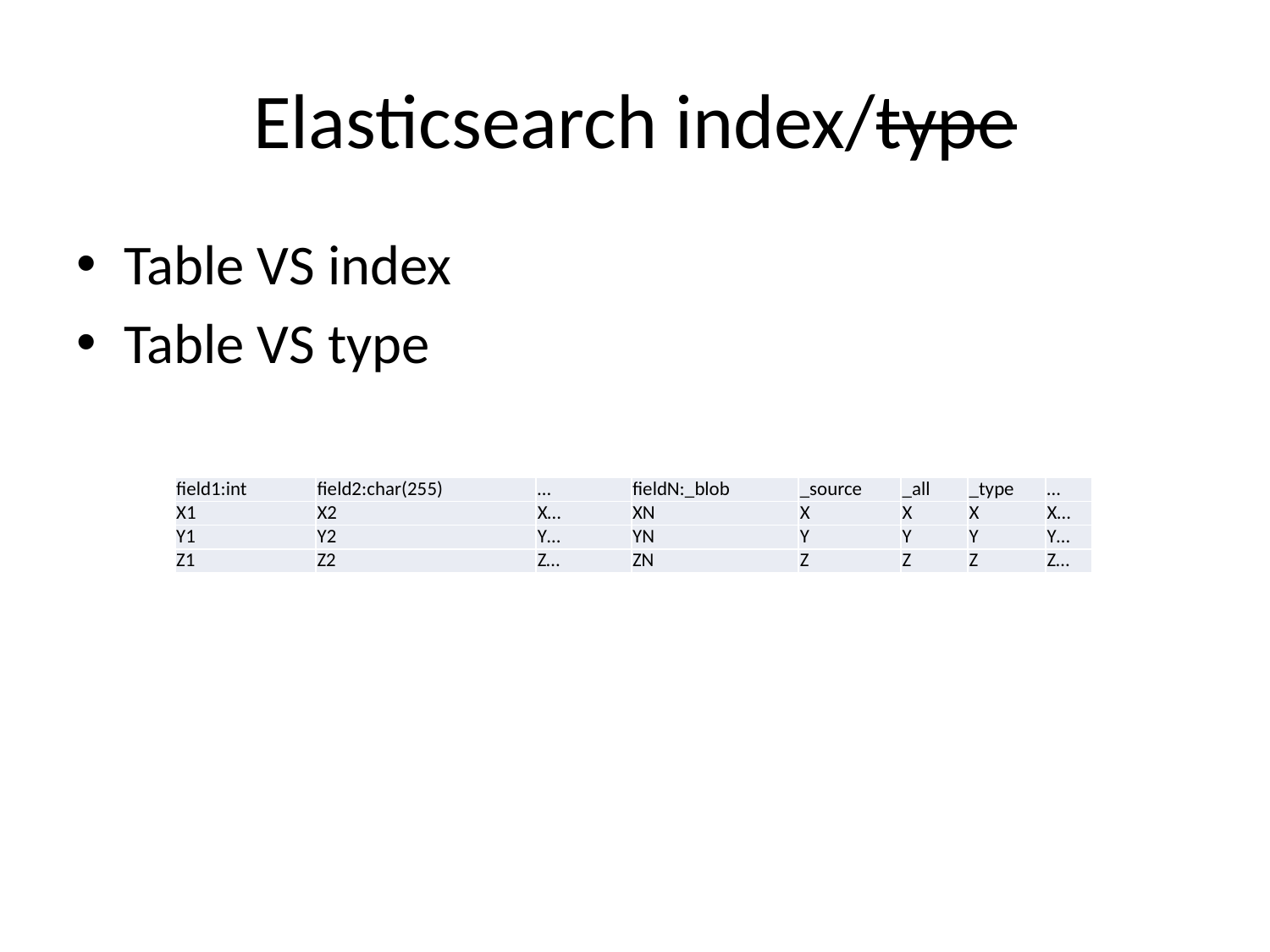

# Elasticsearch index/type
Table VS index
Table VS type
| field1:int | field2:char(255) | … | fieldN:\_blob | \_source | \_all | \_type | … |
| --- | --- | --- | --- | --- | --- | --- | --- |
| X1 | X2 | X… | XN | X | X | X | X… |
| Y1 | Y2 | Y… | YN | Y | Y | Y | Y… |
| Z1 | Z2 | Z… | ZN | Z | Z | Z | Z… |